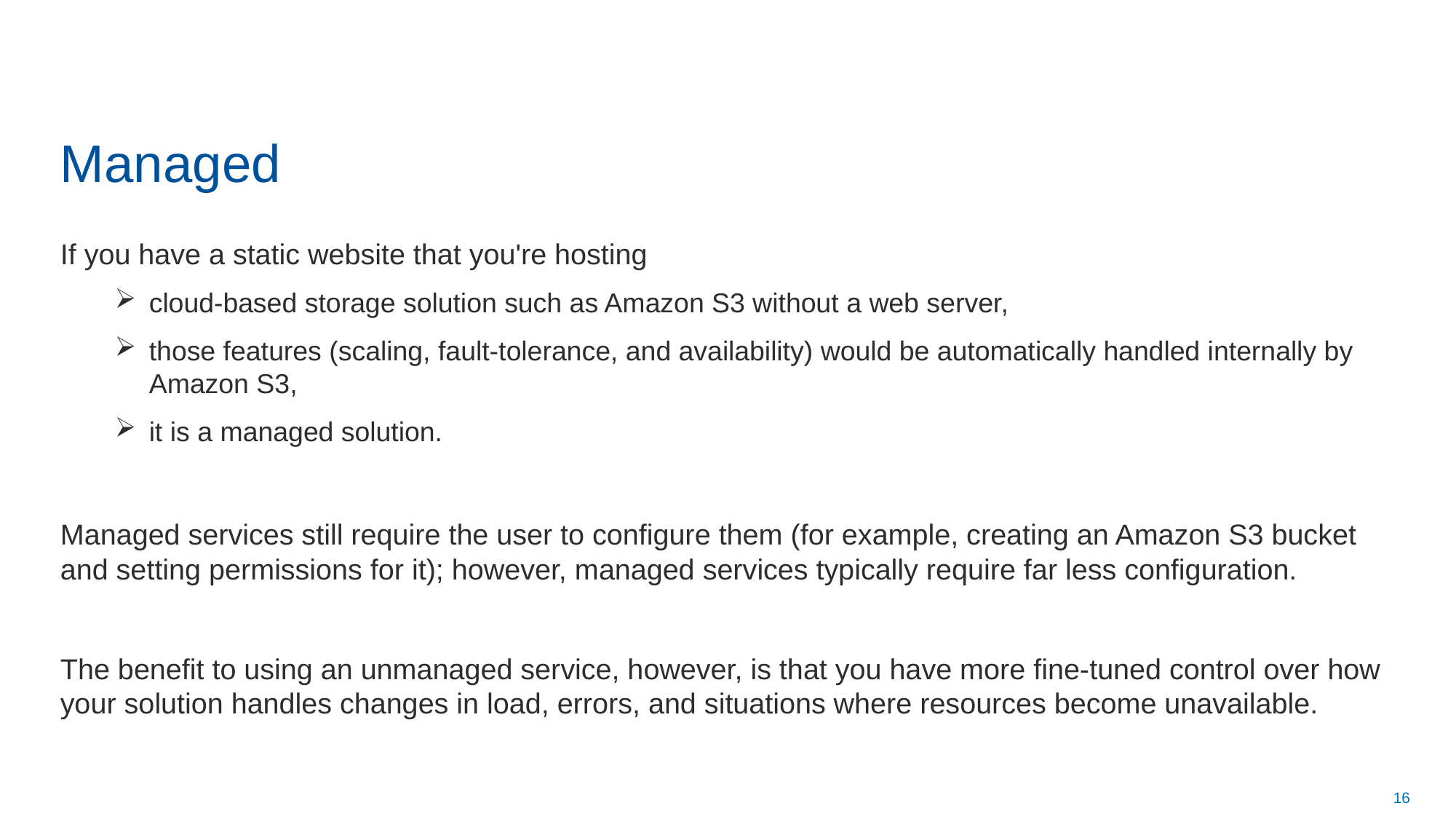

# Managed
If you have a static website that you're hosting
cloud-based storage solution such as Amazon S3 without a web server,
those features (scaling, fault-tolerance, and availability) would be automatically handled internally by Amazon S3,
it is a managed solution.

Managed services still require the user to configure them (for example, creating an Amazon S3 bucket and setting permissions for it); however, managed services typically require far less configuration.

The benefit to using an unmanaged service, however, is that you have more fine-tuned control over how your solution handles changes in load, errors, and situations where resources become unavailable.